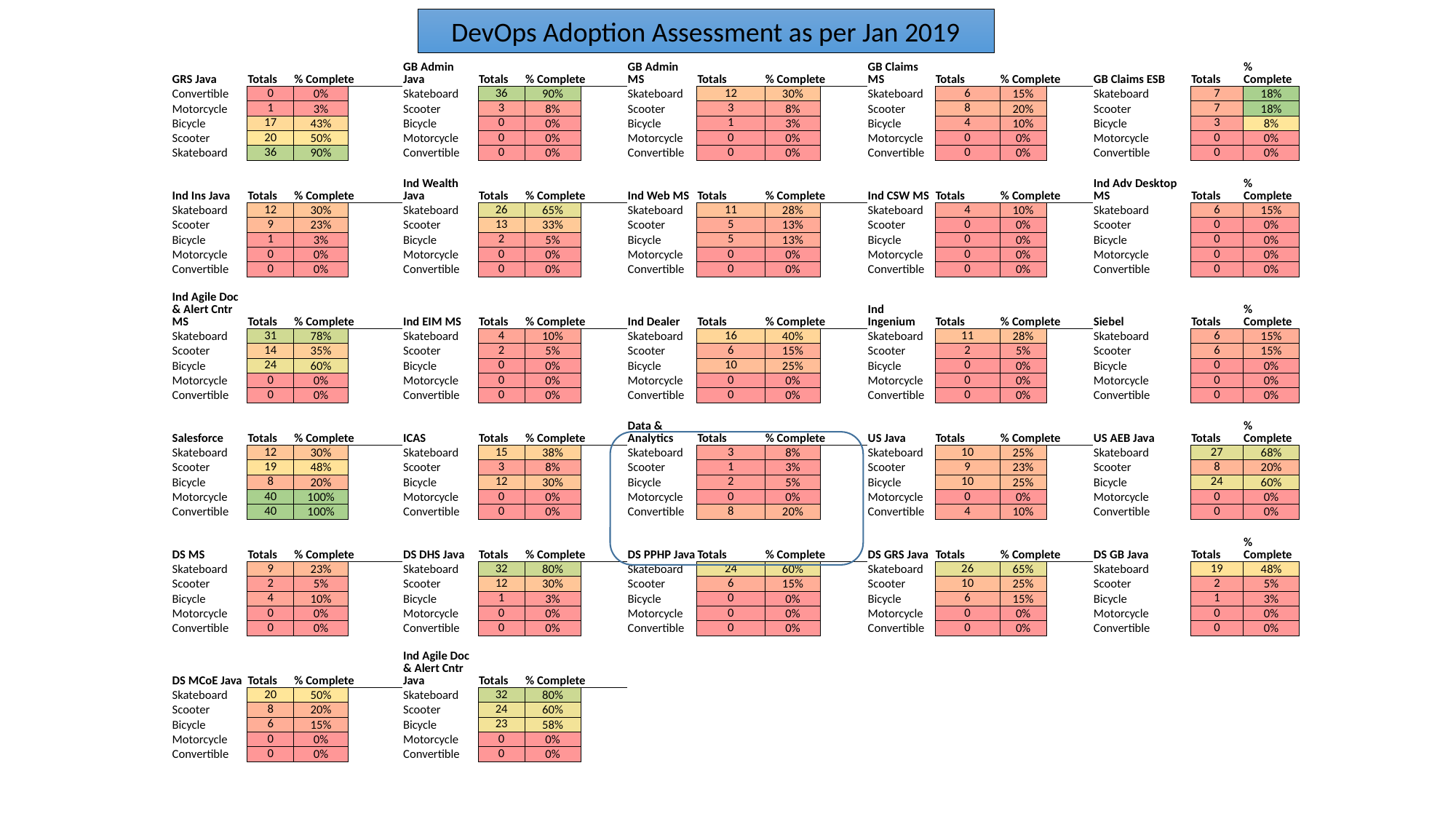

DevOps Adoption Assessment as per Jan 2019
| GRS Java | Totals | % Complete |  | GB Admin Java | Totals | % Complete |  | GB Admin MS | Totals | % Complete |  | GB Claims MS | Totals | % Complete |  | GB Claims ESB | Totals | % Complete |
| --- | --- | --- | --- | --- | --- | --- | --- | --- | --- | --- | --- | --- | --- | --- | --- | --- | --- | --- |
| Convertible | 0 | 0% |  | Skateboard | 36 | 90% |  | Skateboard | 12 | 30% |  | Skateboard | 6 | 15% |  | Skateboard | 7 | 18% |
| Motorcycle | 1 | 3% |  | Scooter | 3 | 8% |  | Scooter | 3 | 8% |  | Scooter | 8 | 20% |  | Scooter | 7 | 18% |
| Bicycle | 17 | 43% |  | Bicycle | 0 | 0% |  | Bicycle | 1 | 3% |  | Bicycle | 4 | 10% |  | Bicycle | 3 | 8% |
| Scooter | 20 | 50% |  | Motorcycle | 0 | 0% |  | Motorcycle | 0 | 0% |  | Motorcycle | 0 | 0% |  | Motorcycle | 0 | 0% |
| Skateboard | 36 | 90% |  | Convertible | 0 | 0% |  | Convertible | 0 | 0% |  | Convertible | 0 | 0% |  | Convertible | 0 | 0% |
|  |  |  |  |  |  |  |  |  |  |  |  |  |  |  |  |  |  |  |
| Ind Ins Java | Totals | % Complete |  | Ind Wealth Java | Totals | % Complete |  | Ind Web MS | Totals | % Complete |  | Ind CSW MS | Totals | % Complete |  | Ind Adv Desktop MS | Totals | % Complete |
| Skateboard | 12 | 30% |  | Skateboard | 26 | 65% |  | Skateboard | 11 | 28% |  | Skateboard | 4 | 10% |  | Skateboard | 6 | 15% |
| Scooter | 9 | 23% |  | Scooter | 13 | 33% |  | Scooter | 5 | 13% |  | Scooter | 0 | 0% |  | Scooter | 0 | 0% |
| Bicycle | 1 | 3% |  | Bicycle | 2 | 5% |  | Bicycle | 5 | 13% |  | Bicycle | 0 | 0% |  | Bicycle | 0 | 0% |
| Motorcycle | 0 | 0% |  | Motorcycle | 0 | 0% |  | Motorcycle | 0 | 0% |  | Motorcycle | 0 | 0% |  | Motorcycle | 0 | 0% |
| Convertible | 0 | 0% |  | Convertible | 0 | 0% |  | Convertible | 0 | 0% |  | Convertible | 0 | 0% |  | Convertible | 0 | 0% |
|  |  |  |  |  |  |  |  |  |  |  |  |  |  |  |  |  |  |  |
| Ind Agile Doc & Alert Cntr MS | Totals | % Complete |  | Ind EIM MS | Totals | % Complete |  | Ind Dealer | Totals | % Complete |  | Ind Ingenium | Totals | % Complete |  | Siebel | Totals | % Complete |
| Skateboard | 31 | 78% |  | Skateboard | 4 | 10% |  | Skateboard | 16 | 40% |  | Skateboard | 11 | 28% |  | Skateboard | 6 | 15% |
| Scooter | 14 | 35% |  | Scooter | 2 | 5% |  | Scooter | 6 | 15% |  | Scooter | 2 | 5% |  | Scooter | 6 | 15% |
| Bicycle | 24 | 60% |  | Bicycle | 0 | 0% |  | Bicycle | 10 | 25% |  | Bicycle | 0 | 0% |  | Bicycle | 0 | 0% |
| Motorcycle | 0 | 0% |  | Motorcycle | 0 | 0% |  | Motorcycle | 0 | 0% |  | Motorcycle | 0 | 0% |  | Motorcycle | 0 | 0% |
| Convertible | 0 | 0% |  | Convertible | 0 | 0% |  | Convertible | 0 | 0% |  | Convertible | 0 | 0% |  | Convertible | 0 | 0% |
|  |  |  |  |  |  |  |  |  |  |  |  |  |  |  |  |  |  |  |
| Salesforce | Totals | % Complete |  | ICAS | Totals | % Complete |  | Data & Analytics | Totals | % Complete |  | US Java | Totals | % Complete |  | US AEB Java | Totals | % Complete |
| Skateboard | 12 | 30% |  | Skateboard | 15 | 38% |  | Skateboard | 3 | 8% |  | Skateboard | 10 | 25% |  | Skateboard | 27 | 68% |
| Scooter | 19 | 48% |  | Scooter | 3 | 8% |  | Scooter | 1 | 3% |  | Scooter | 9 | 23% |  | Scooter | 8 | 20% |
| Bicycle | 8 | 20% |  | Bicycle | 12 | 30% |  | Bicycle | 2 | 5% |  | Bicycle | 10 | 25% |  | Bicycle | 24 | 60% |
| Motorcycle | 40 | 100% |  | Motorcycle | 0 | 0% |  | Motorcycle | 0 | 0% |  | Motorcycle | 0 | 0% |  | Motorcycle | 0 | 0% |
| Convertible | 40 | 100% |  | Convertible | 0 | 0% |  | Convertible | 8 | 20% |  | Convertible | 4 | 10% |  | Convertible | 0 | 0% |
|  |  |  |  |  |  |  |  |  |  |  |  |  |  |  |  |  |  |  |
| DS MS | Totals | % Complete |  | DS DHS Java | Totals | % Complete |  | DS PPHP Java | Totals | % Complete |  | DS GRS Java | Totals | % Complete |  | DS GB Java | Totals | % Complete |
| Skateboard | 9 | 23% |  | Skateboard | 32 | 80% |  | Skateboard | 24 | 60% |  | Skateboard | 26 | 65% |  | Skateboard | 19 | 48% |
| Scooter | 2 | 5% |  | Scooter | 12 | 30% |  | Scooter | 6 | 15% |  | Scooter | 10 | 25% |  | Scooter | 2 | 5% |
| Bicycle | 4 | 10% |  | Bicycle | 1 | 3% |  | Bicycle | 0 | 0% |  | Bicycle | 6 | 15% |  | Bicycle | 1 | 3% |
| Motorcycle | 0 | 0% |  | Motorcycle | 0 | 0% |  | Motorcycle | 0 | 0% |  | Motorcycle | 0 | 0% |  | Motorcycle | 0 | 0% |
| Convertible | 0 | 0% |  | Convertible | 0 | 0% |  | Convertible | 0 | 0% |  | Convertible | 0 | 0% |  | Convertible | 0 | 0% |
|  |  |  |  |  |  |  |  |  |  |  |  |  |  |  |  |  |  |  |
| DS MCoE Java | Totals | % Complete |  | Ind Agile Doc & Alert Cntr Java | Totals | % Complete |  |  |  |  |  |  |  |  |  |  |  |  |
| Skateboard | 20 | 50% |  | Skateboard | 32 | 80% |  |  |  |  |  |  |  |  |  |  |  |  |
| Scooter | 8 | 20% |  | Scooter | 24 | 60% |  |  |  |  |  |  |  |  |  |  |  |  |
| Bicycle | 6 | 15% |  | Bicycle | 23 | 58% |  |  |  |  |  |  |  |  |  |  |  |  |
| Motorcycle | 0 | 0% |  | Motorcycle | 0 | 0% |  |  |  |  |  |  |  |  |  |  |  |  |
| Convertible | 0 | 0% |  | Convertible | 0 | 0% |  |  |  |  |  |  |  |  |  |  |  |  |